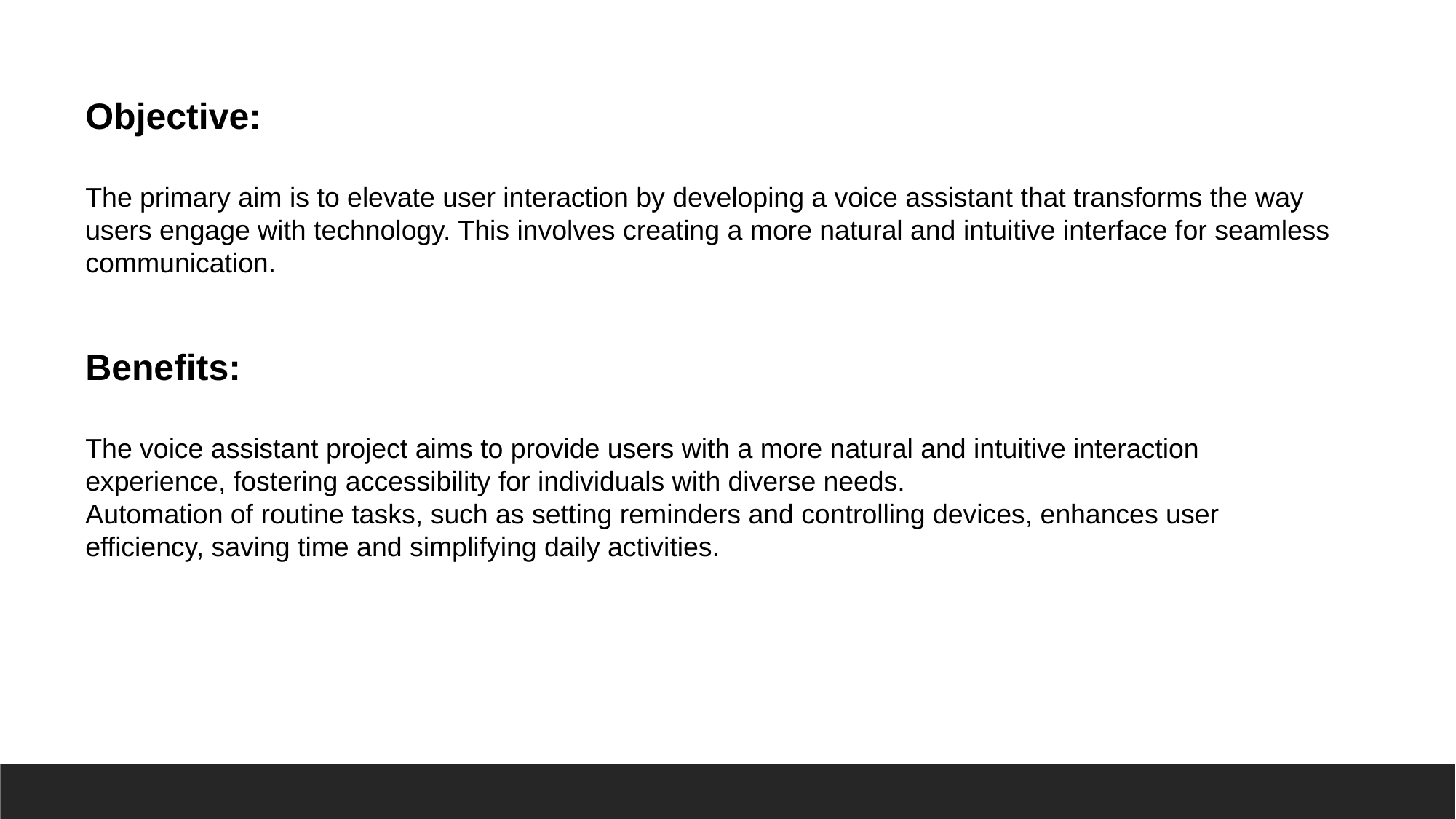

Objective:

The primary aim is to elevate user interaction by developing a voice assistant that transforms the way users engage with technology. This involves creating a more natural and intuitive interface for seamless communication.

Benefits:

The voice assistant project aims to provide users with a more natural and intuitive interaction experience, fostering accessibility for individuals with diverse needs.
Automation of routine tasks, such as setting reminders and controlling devices, enhances user efficiency, saving time and simplifying daily activities.